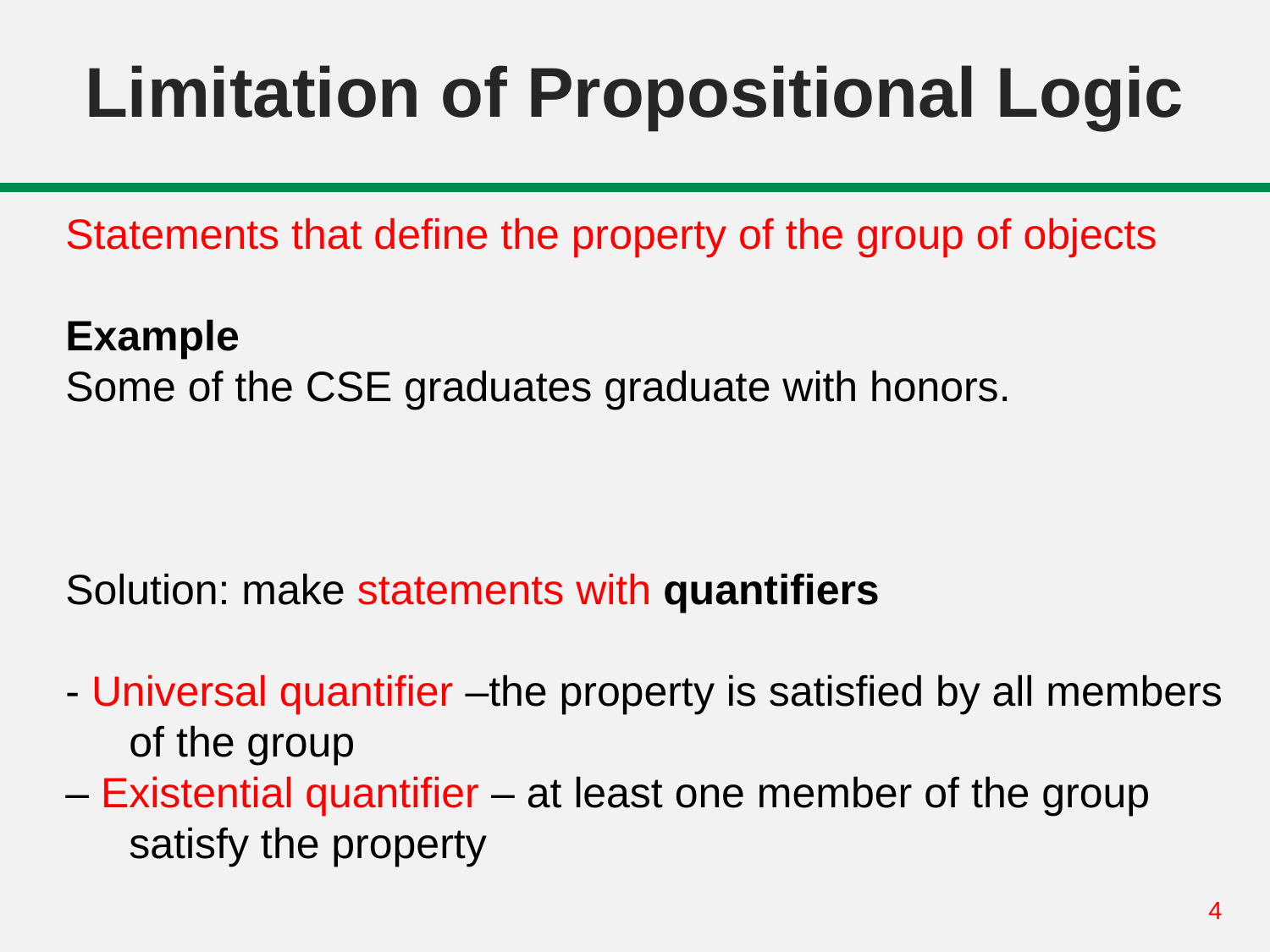

# Limitation of Propositional Logic
Statements that define the property of the group of objects

Example
Some of the CSE graduates graduate with honors.

Solution: make statements with quantifiers

- Universal quantifier –the property is satisfied by all members of the group
– Existential quantifier – at least one member of the group satisfy the property